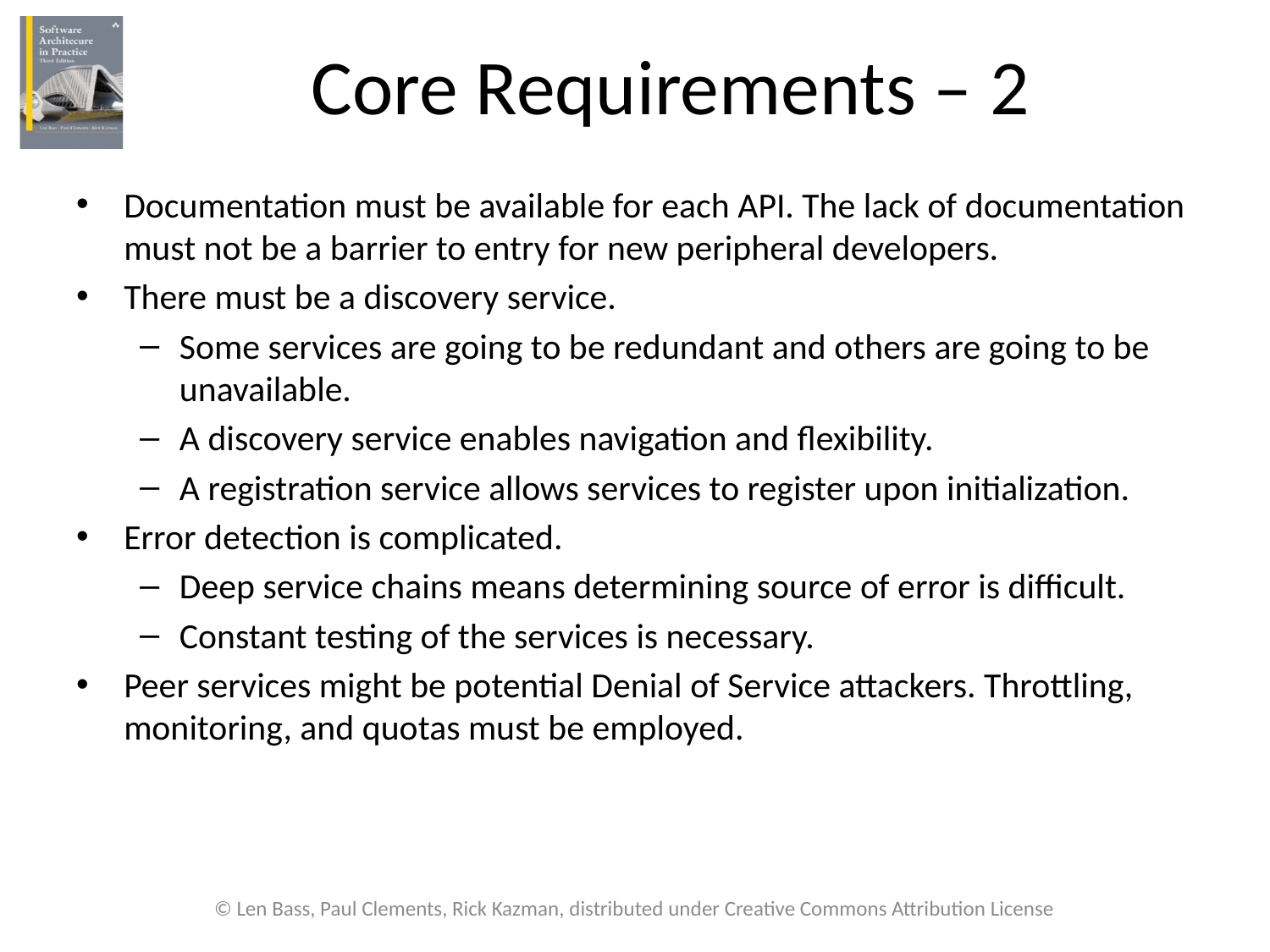

# Core Requirements – 2
Documentation must be available for each API. The lack of documentation must not be a barrier to entry for new peripheral developers.
There must be a discovery service.
Some services are going to be redundant and others are going to be unavailable.
A discovery service enables navigation and flexibility.
A registration service allows services to register upon initialization.
Error detection is complicated.
Deep service chains means determining source of error is difficult.
Constant testing of the services is necessary.
Peer services might be potential Denial of Service attackers. Throttling, monitoring, and quotas must be employed.
© Len Bass, Paul Clements, Rick Kazman, distributed under Creative Commons Attribution License